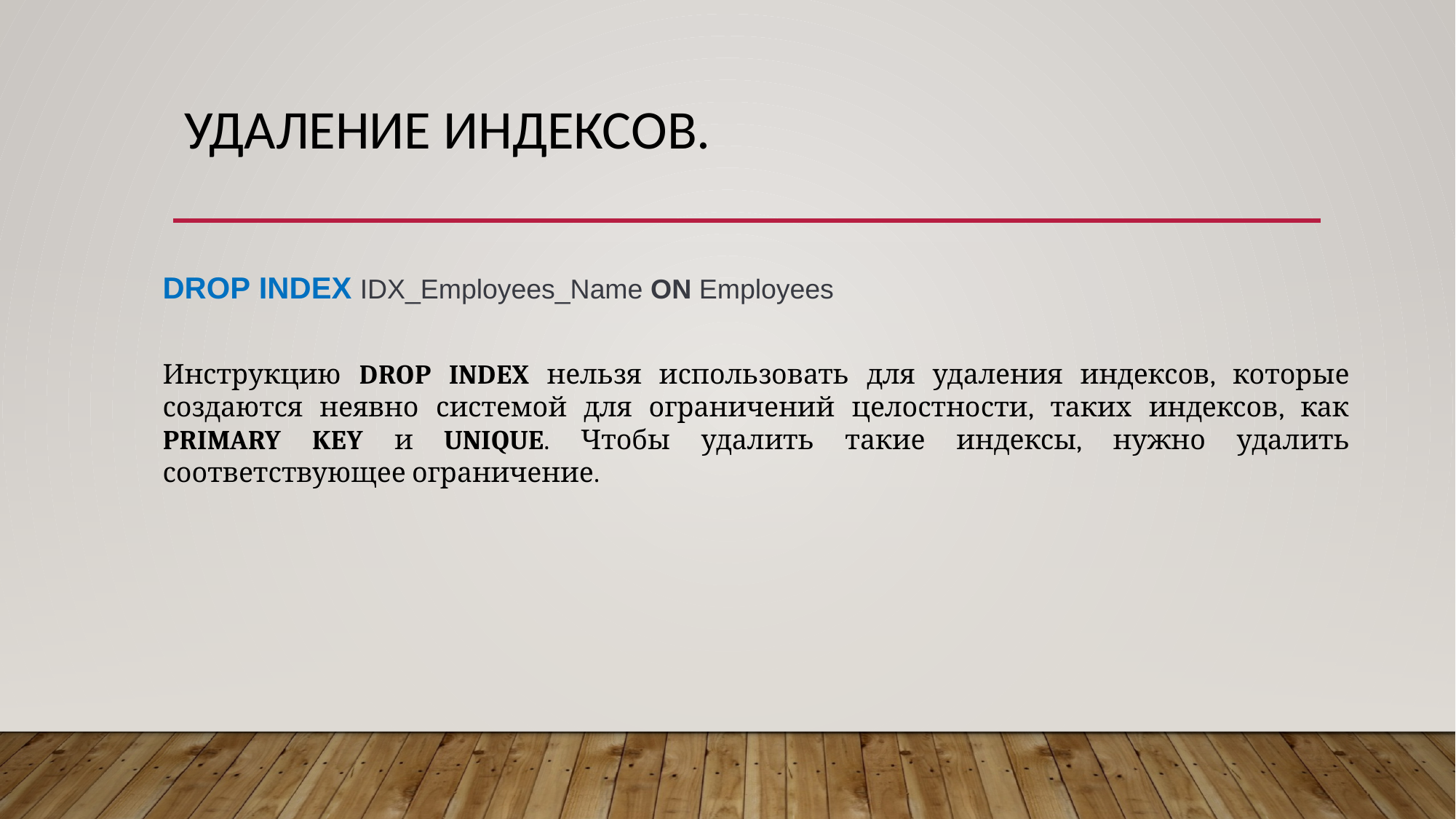

# Удаление индексов.
Drop INDEX IDX_Employees_Name ON Employees
Инструкцию DROP INDEX нельзя использовать для удаления индексов, которые создаются неявно системой для ограничений целостности, таких индексов, как PRIMARY KEY и UNIQUE. Чтобы удалить такие индексы, нужно удалить соответствующее ограничение.